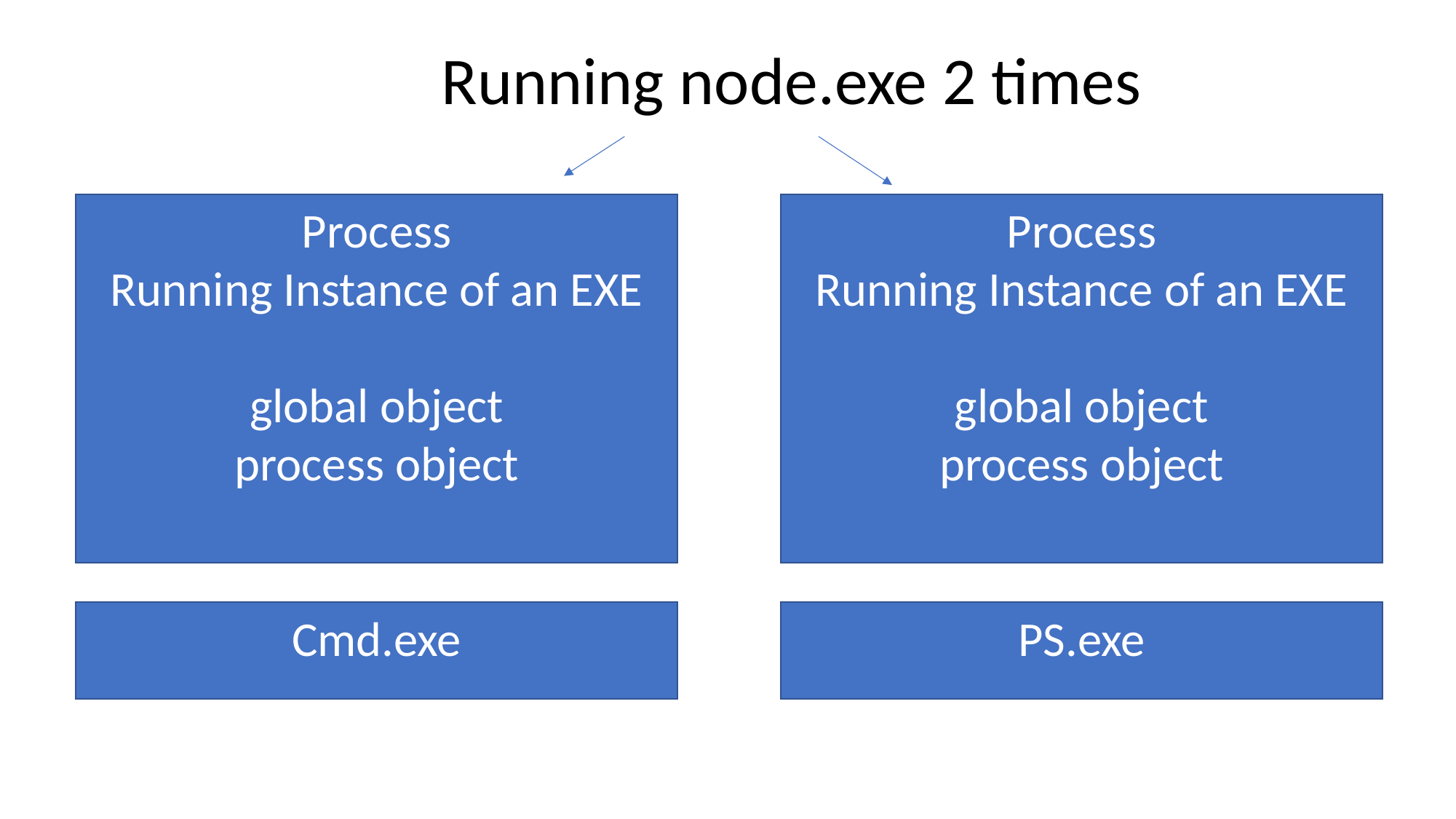

# Running node.exe 2 times
Process
Running Instance of an EXE

global object
process object
Process
Running Instance of an EXE

global object
process object
Cmd.exe
PS.exe